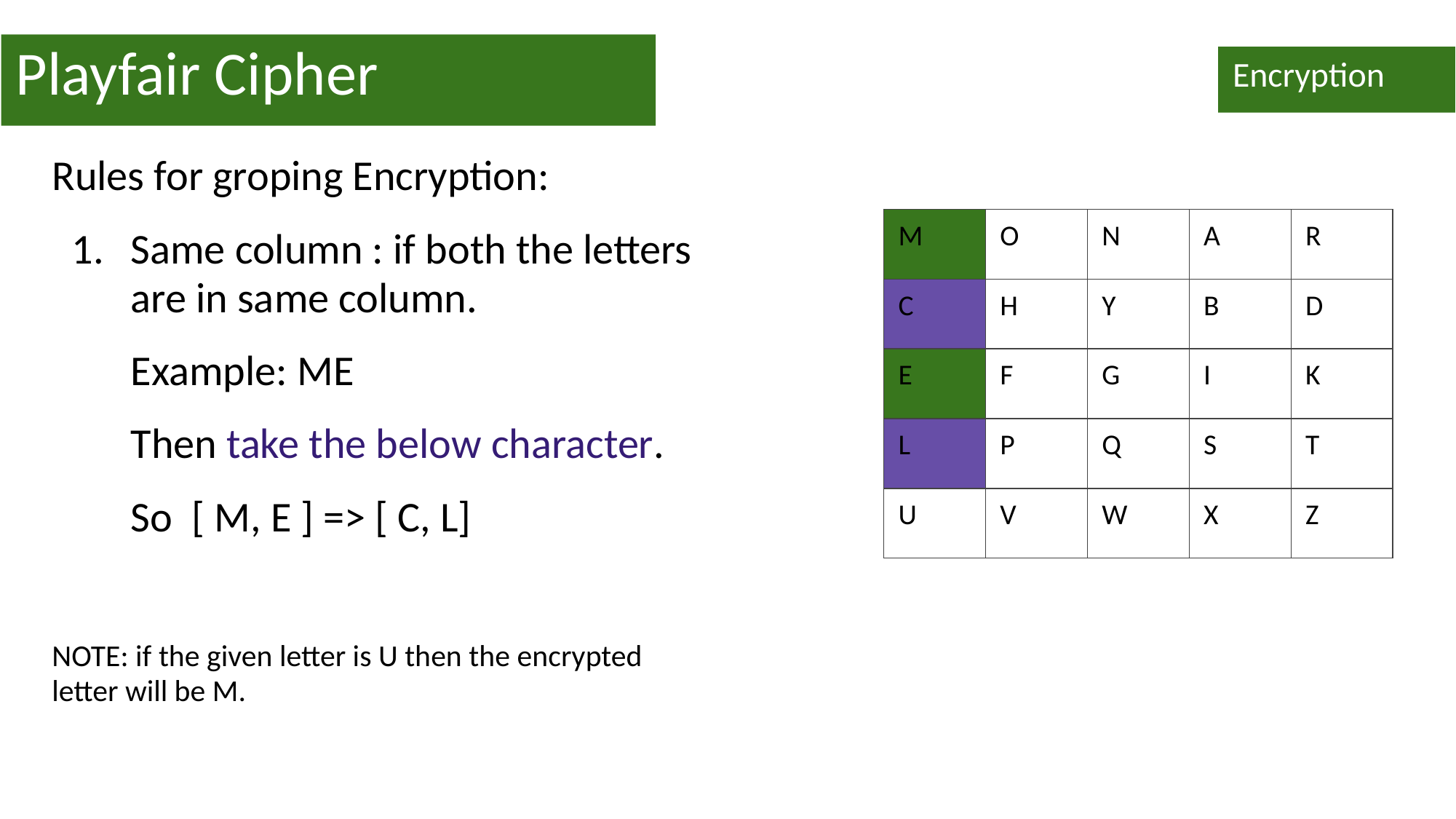

# Playfair Cipher
Encryption
Rules for groping Encryption:
Same column : if both the letters are in same column.
Example: ME
Then take the below character.
So  [ M, E ] => [ C, L]

NOTE: if the given letter is U then the encrypted letter will be M.
| M | O | N | A | R |
| --- | --- | --- | --- | --- |
| C | H | Y | B | D |
| E | F | G | I | K |
| L | P | Q | S | T |
| U | V | W | X | Z |